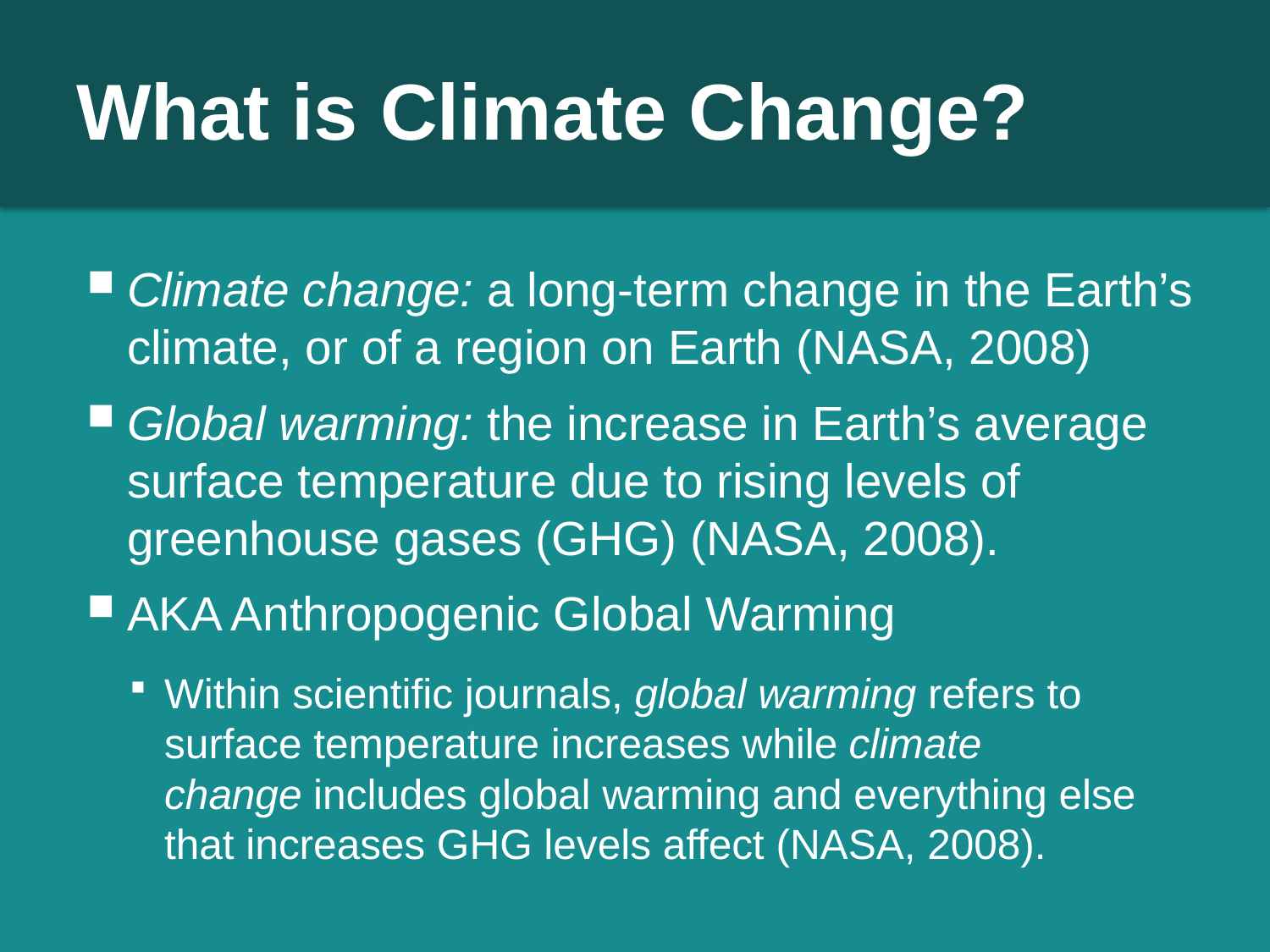

# What is Climate Change?
Climate change: a long-term change in the Earth’s climate, or of a region on Earth (NASA, 2008)
Global warming: the increase in Earth’s average surface temperature due to rising levels of greenhouse gases (GHG) (NASA, 2008).
AKA Anthropogenic Global Warming
Within scientific journals, global warming refers to surface temperature increases while climate change includes global warming and everything else that increases GHG levels affect (NASA, 2008).